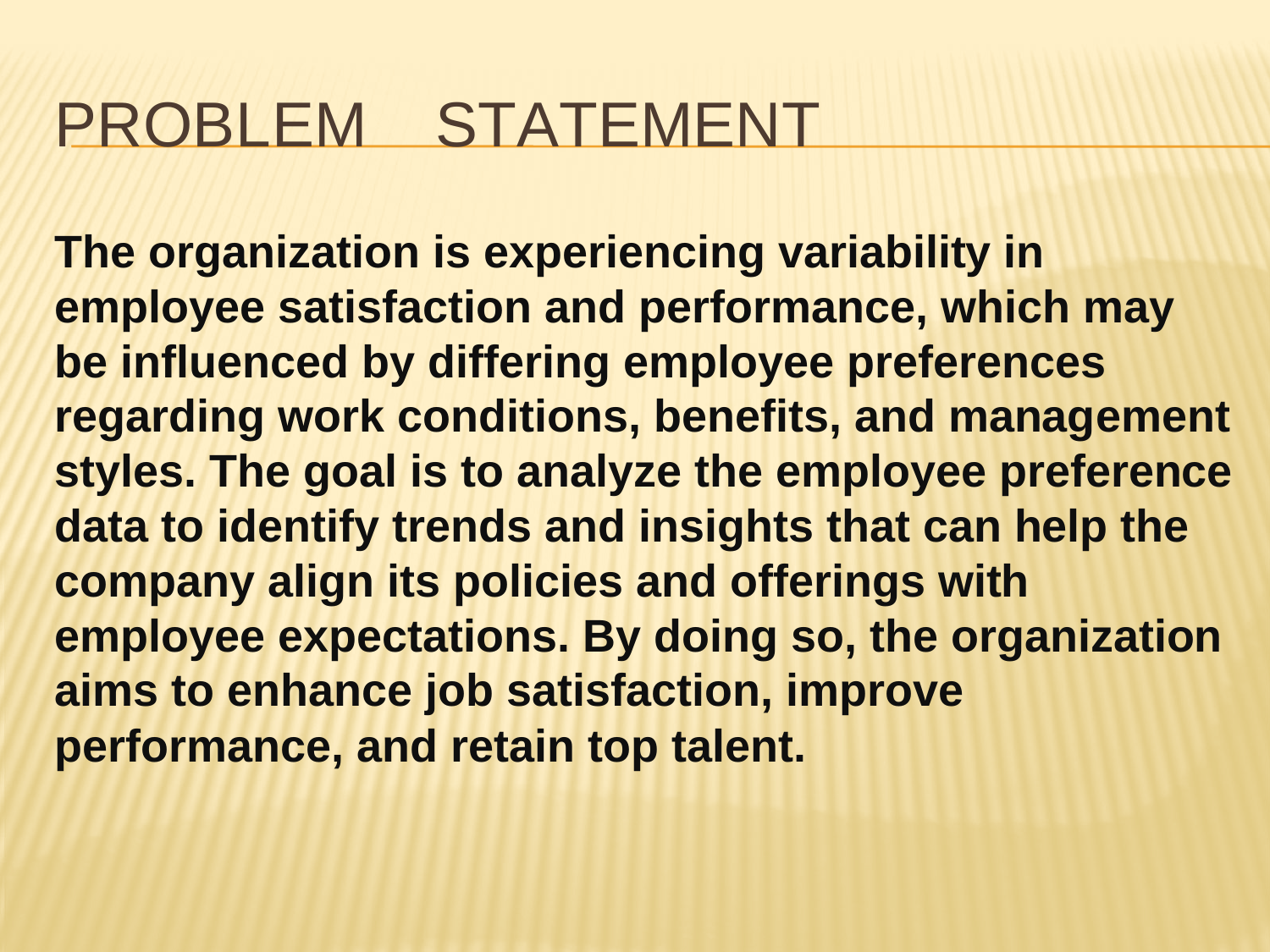

# PROBLEM	STATEMENT
The organization is experiencing variability in employee satisfaction and performance, which may be influenced by differing employee preferences regarding work conditions, benefits, and management styles. The goal is to analyze the employee preference data to identify trends and insights that can help the company align its policies and offerings with employee expectations. By doing so, the organization aims to enhance job satisfaction, improve performance, and retain top talent.